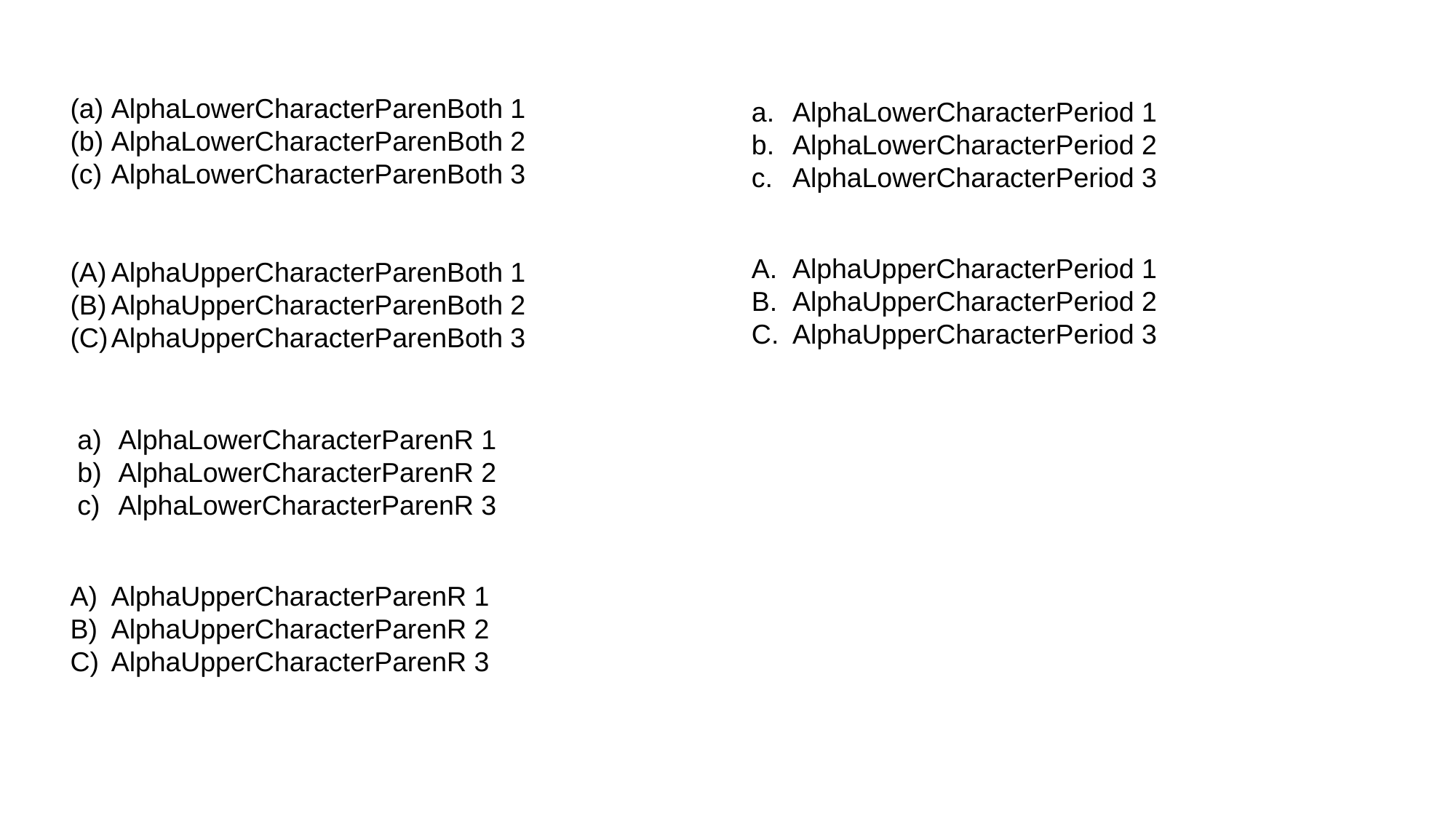

AlphaLowerCharacterParenBoth 1
AlphaLowerCharacterParenBoth 2
AlphaLowerCharacterParenBoth 3
AlphaLowerCharacterPeriod 1
AlphaLowerCharacterPeriod 2
AlphaLowerCharacterPeriod 3
AlphaUpperCharacterPeriod 1
AlphaUpperCharacterPeriod 2
AlphaUpperCharacterPeriod 3
AlphaUpperCharacterParenBoth 1
AlphaUpperCharacterParenBoth 2
AlphaUpperCharacterParenBoth 3
AlphaLowerCharacterParenR 1
AlphaLowerCharacterParenR 2
AlphaLowerCharacterParenR 3
AlphaUpperCharacterParenR 1
AlphaUpperCharacterParenR 2
AlphaUpperCharacterParenR 3